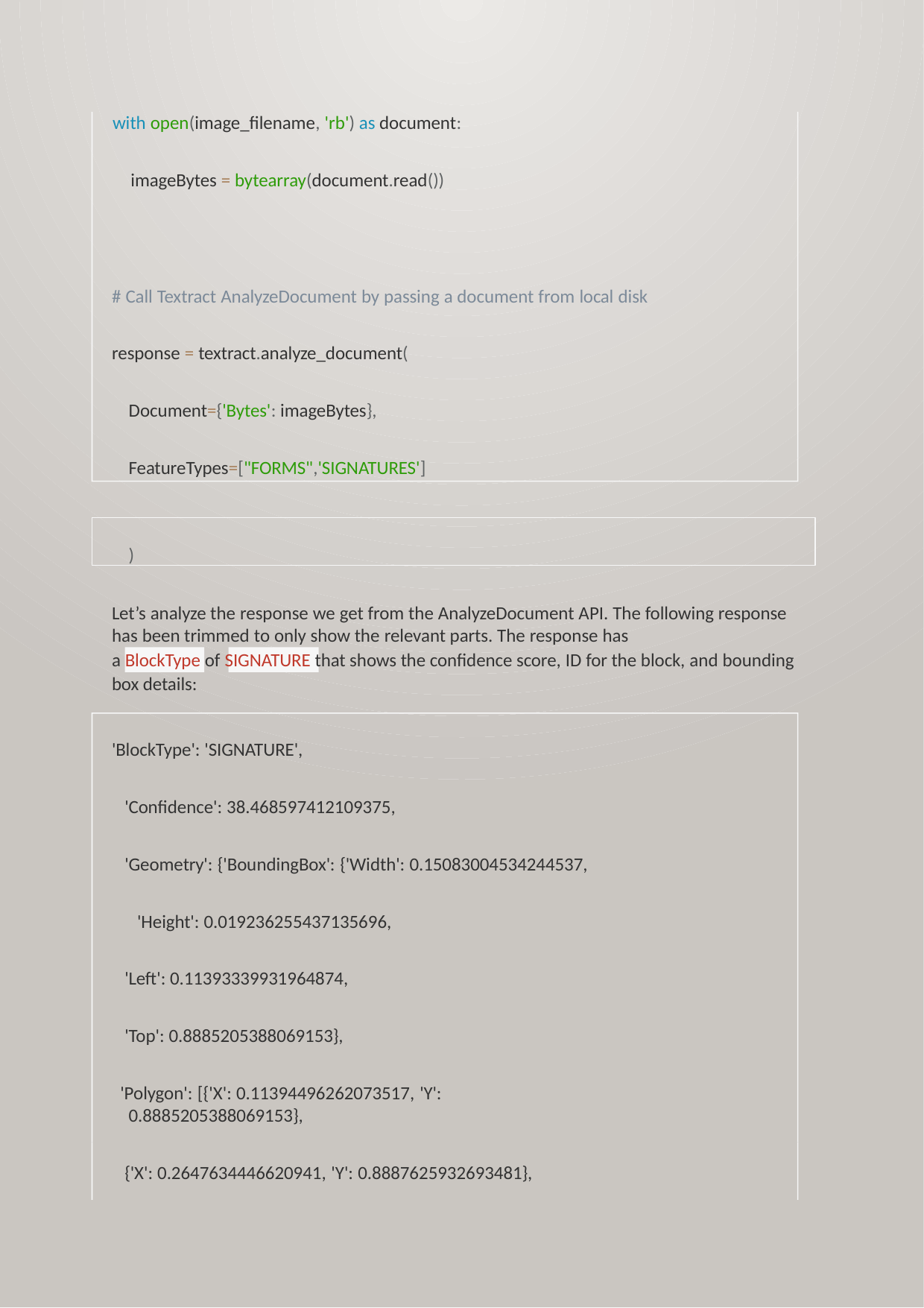

with open(image_filename, 'rb') as document:

imageBytes = bytearray(document.read())

# Call Textract AnalyzeDocument by passing a document from local disk

response = textract.analyze_document(
Document={'Bytes': imageBytes},  FeatureTypes=["FORMS",'SIGNATURES']

)
Let’s analyze the response we get from the AnalyzeDocument API. The following response
has been trimmed to only show the relevant parts. The response has
a BlockType of SIGNATURE that shows the confidence score, ID for the block, and bounding  box details:
'BlockType': 'SIGNATURE',  'Confidence': 38.468597412109375,
'Geometry': {'BoundingBox': {'Width': 0.15083004534244537,  'Height': 0.019236255437135696,

'Left': 0.11393339931964874,

'Top': 0.8885205388069153},

'Polygon': [{'X': 0.11394496262073517, 'Y': 0.8885205388069153},

{'X': 0.2647634446620941, 'Y': 0.8887625932693481},